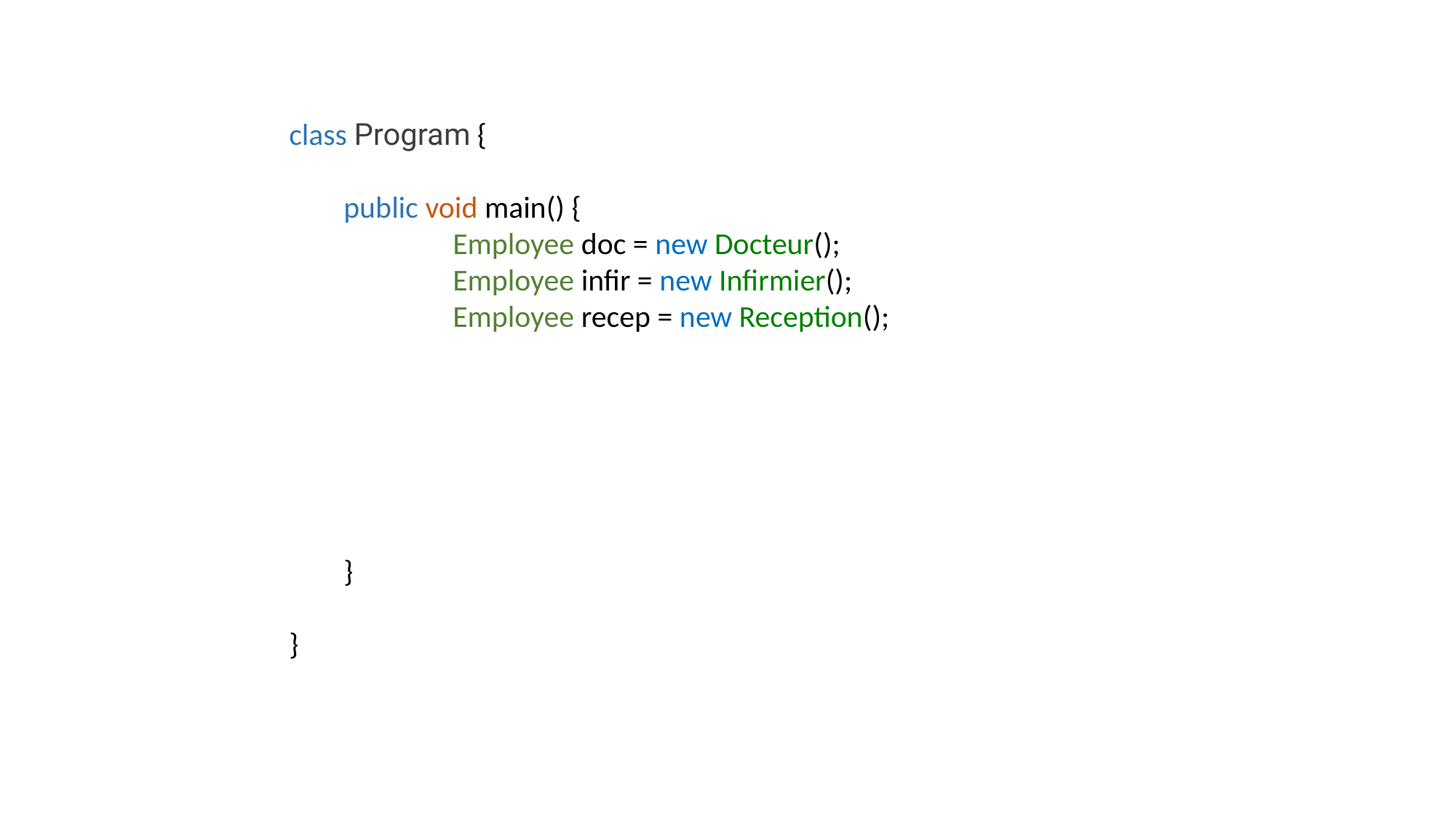

class Program {

public void main() {
	Employee doc = new Docteur();
	Employee infir = new Infirmier();
	Employee recep = new Reception();

}

}